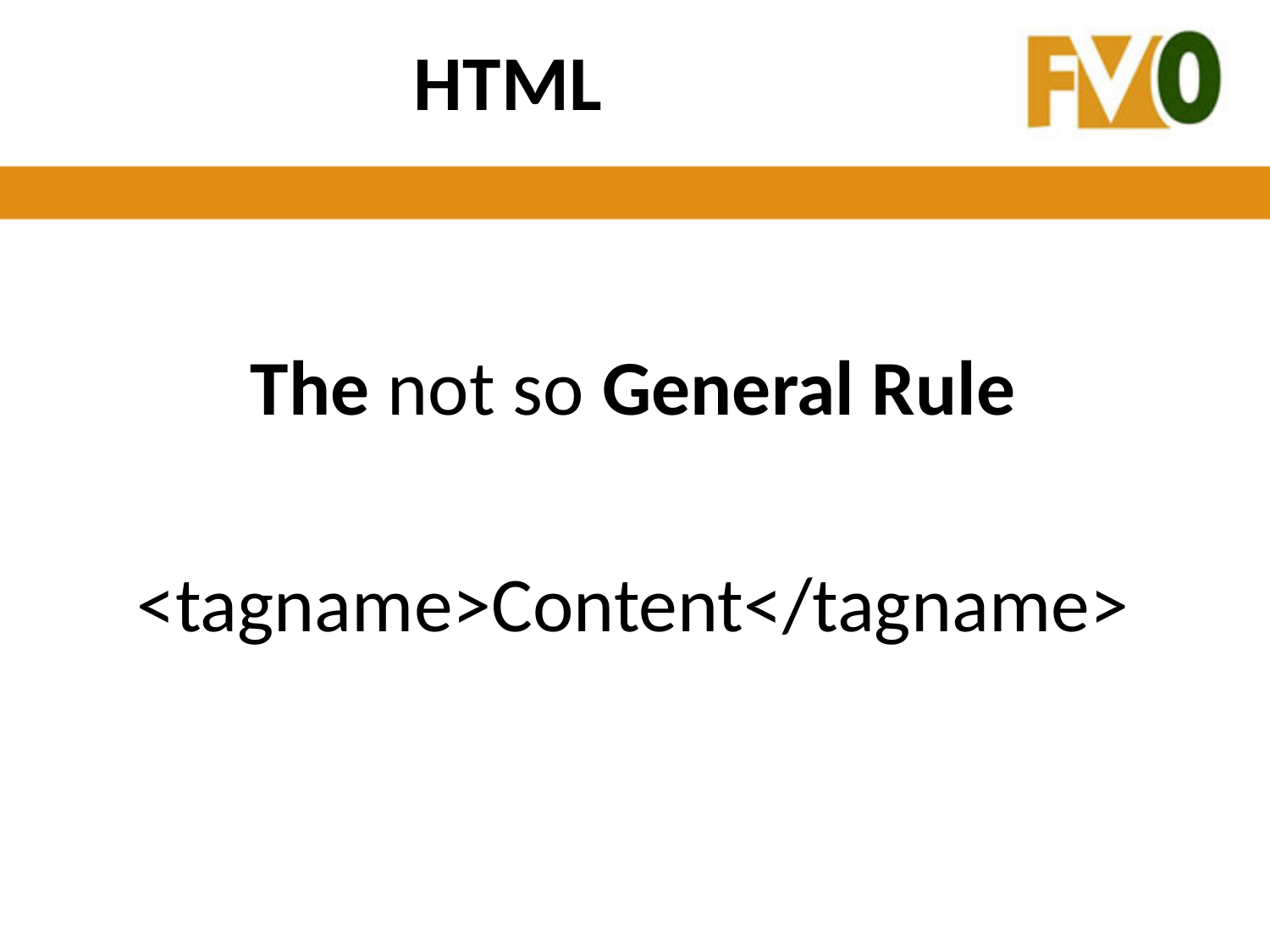

# HTML

The not so General Rule

<tagname>Content</tagname>